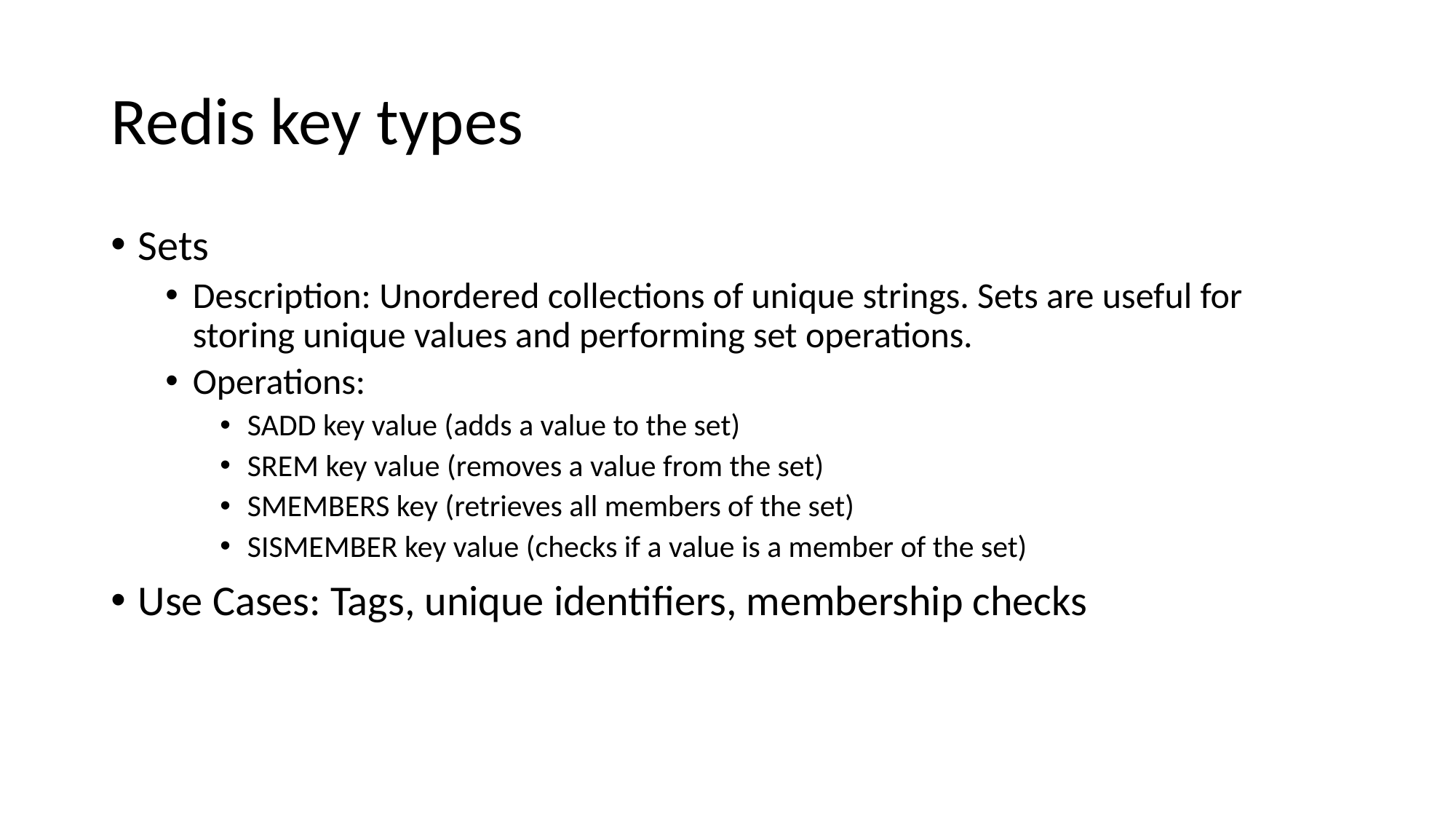

# Redis key types
Sets
Description: Unordered collections of unique strings. Sets are useful for storing unique values and performing set operations.
Operations:
SADD key value (adds a value to the set)
SREM key value (removes a value from the set)
SMEMBERS key (retrieves all members of the set)
SISMEMBER key value (checks if a value is a member of the set)
Use Cases: Tags, unique identifiers, membership checks